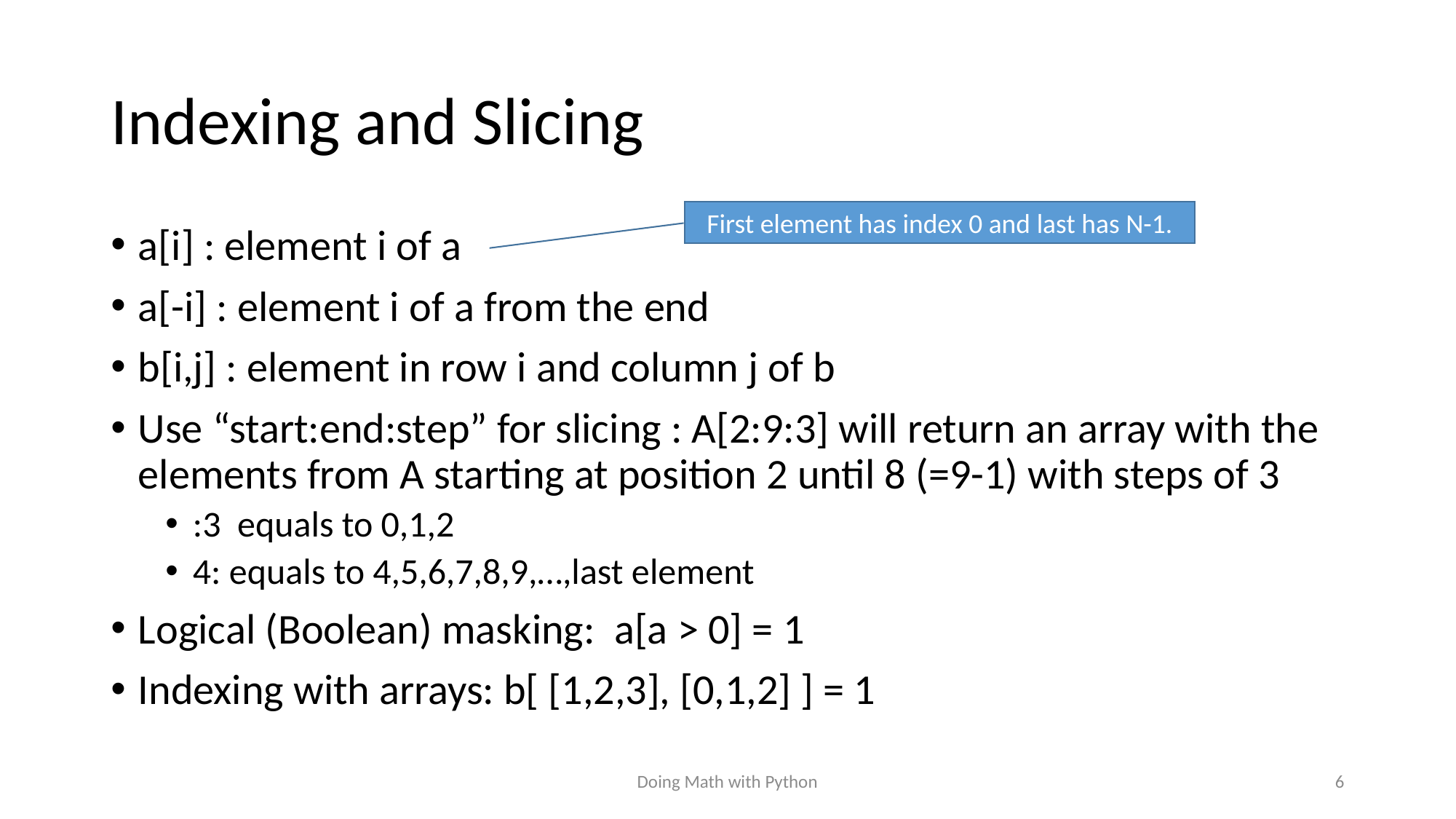

# Indexing and Slicing
First element has index 0 and last has N-1.
a[i] : element i of a
a[-i] : element i of a from the end
b[i,j] : element in row i and column j of b
Use “start:end:step” for slicing : A[2:9:3] will return an array with the elements from A starting at position 2 until 8 (=9-1) with steps of 3
:3  equals to 0,1,2
4: equals to 4,5,6,7,8,9,…,last element
Logical (Boolean) masking:  a[a > 0] = 1
Indexing with arrays: b[ [1,2,3], [0,1,2] ] = 1
Doing Math with Python
6